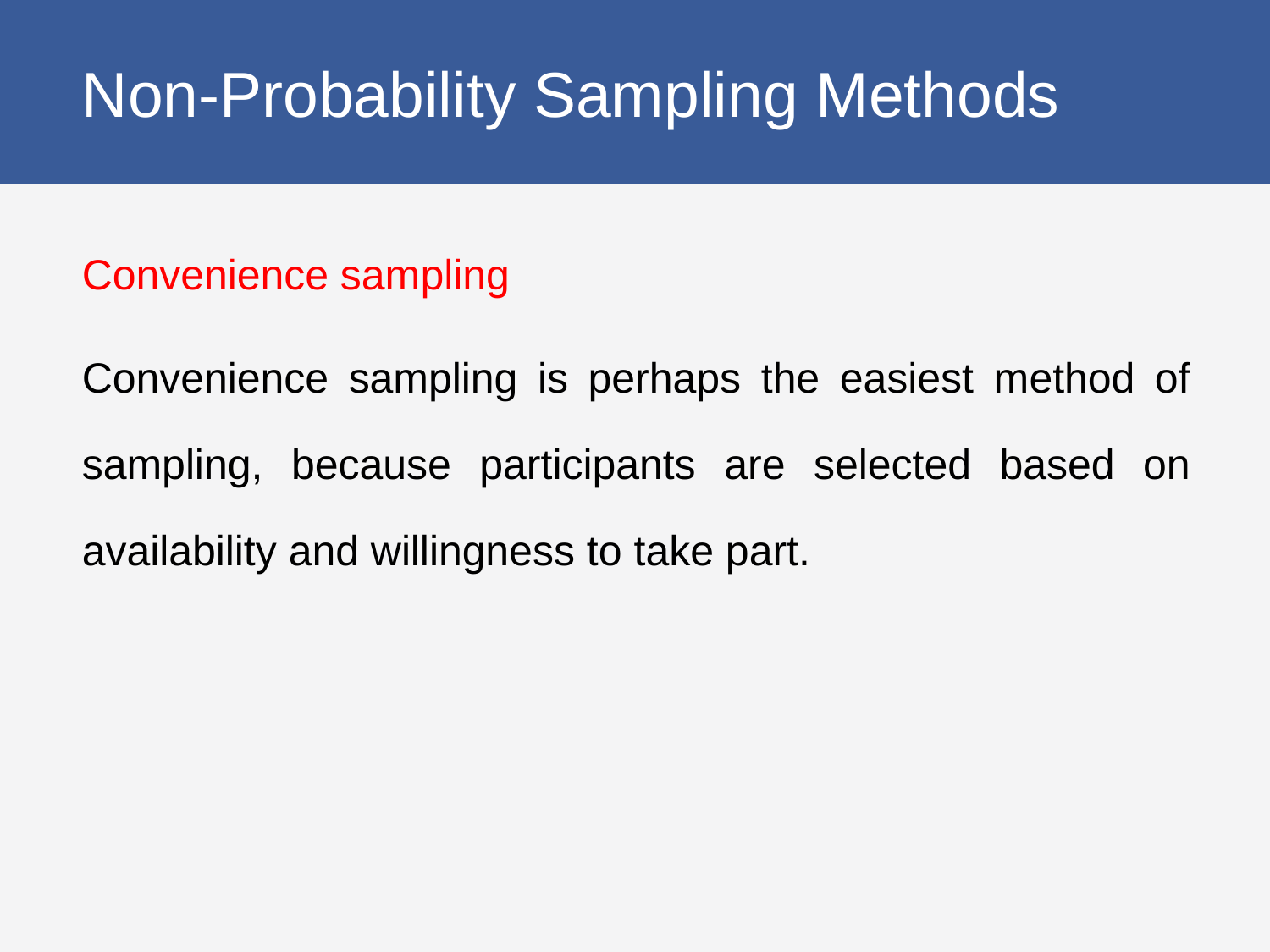

# Non-Probability Sampling Methods
Convenience sampling
Convenience sampling is perhaps the easiest method of sampling, because participants are selected based on availability and willingness to take part.